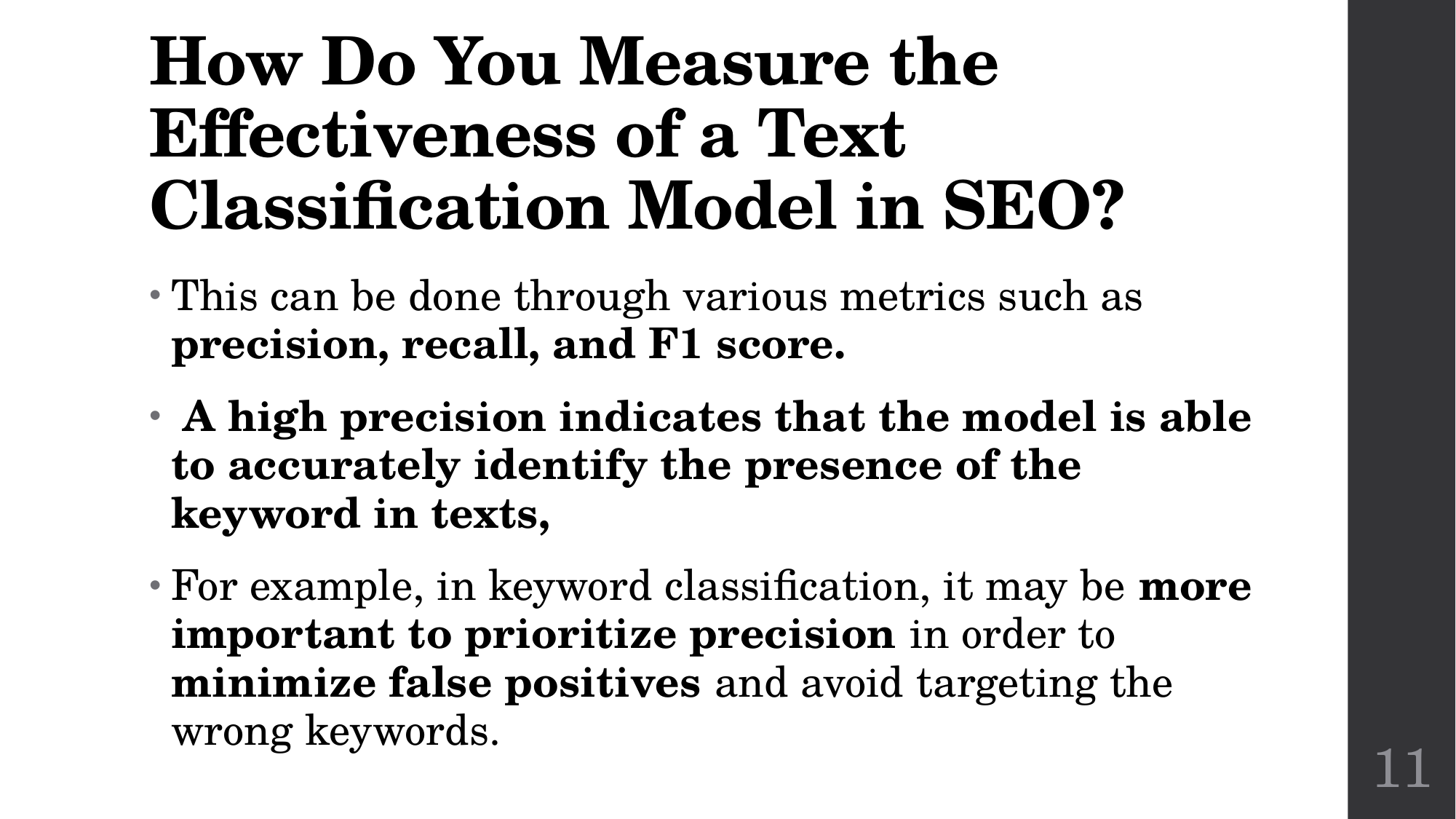

# How Do You Measure the Effectiveness of a Text Classification Model in SEO?
This can be done through various metrics such as precision, recall, and F1 score.
 A high precision indicates that the model is able to accurately identify the presence of the keyword in texts,
For example, in keyword classification, it may be more important to prioritize precision in order to minimize false positives and avoid targeting the wrong keywords.
11